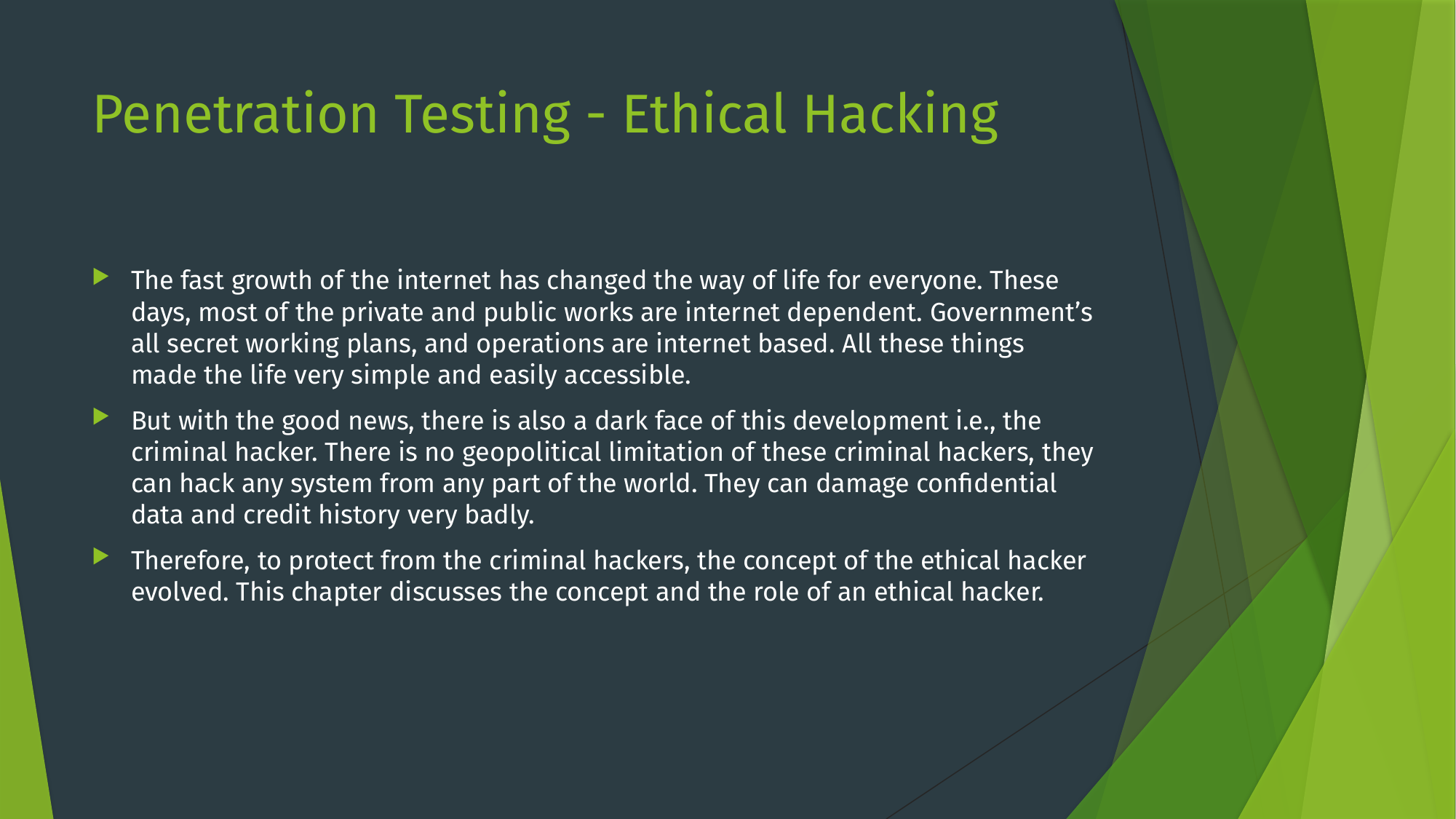

# Penetration Testing - Ethical Hacking
The fast growth of the internet has changed the way of life for everyone. These days, most of the private and public works are internet dependent. Government’s all secret working plans, and operations are internet based. All these things made the life very simple and easily accessible.
But with the good news, there is also a dark face of this development i.e., the criminal hacker. There is no geopolitical limitation of these criminal hackers, they can hack any system from any part of the world. They can damage confidential data and credit history very badly.
Therefore, to protect from the criminal hackers, the concept of the ethical hacker evolved. This chapter discusses the concept and the role of an ethical hacker.